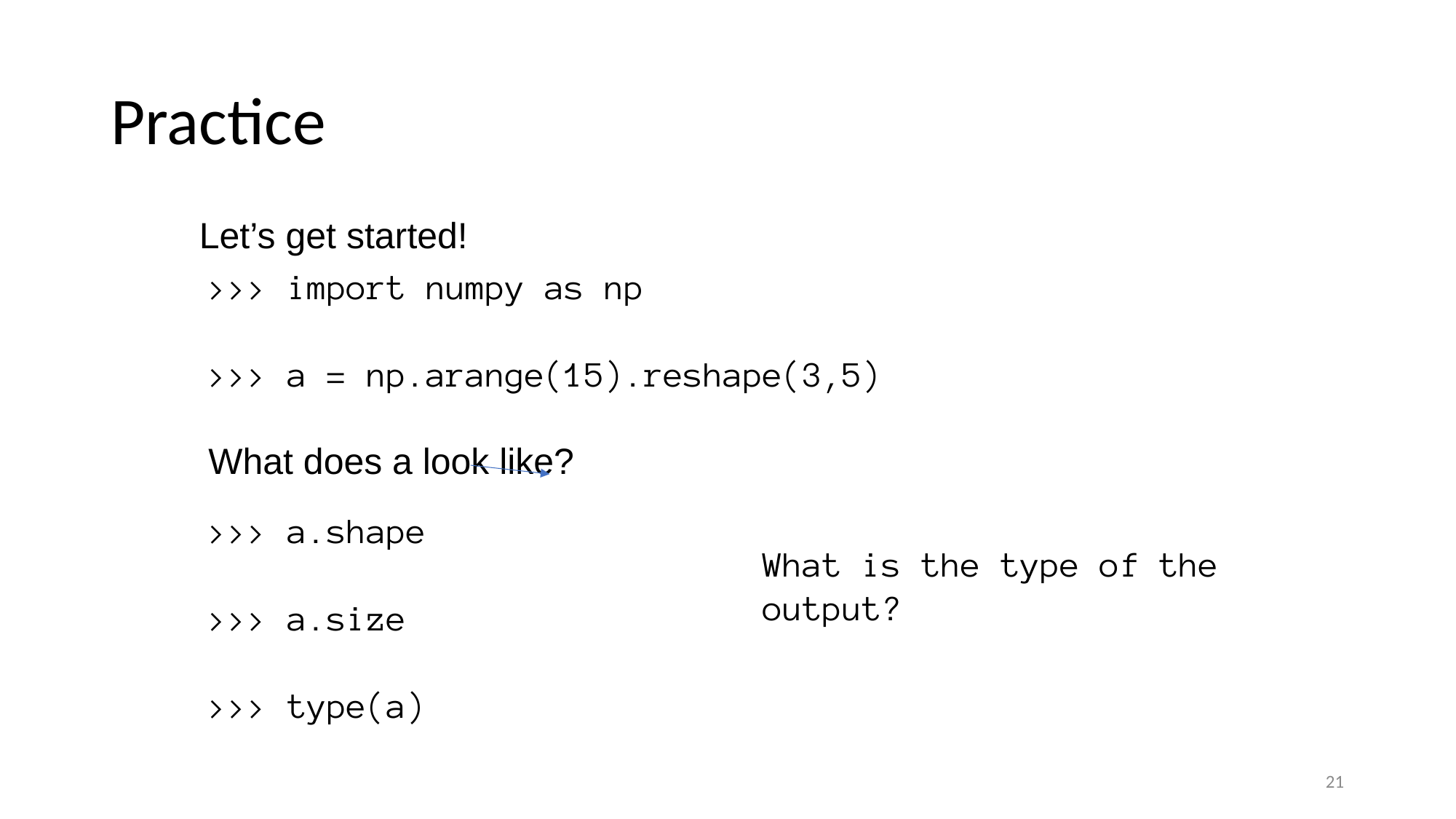

# Practice
Let’s get started!
>>> import numpy as np

>>> a = np.arange(15).reshape(3,5)

What does a look like?
>>> a.shape

>>> a.size

>>> type(a)
What is the type of the output?
21